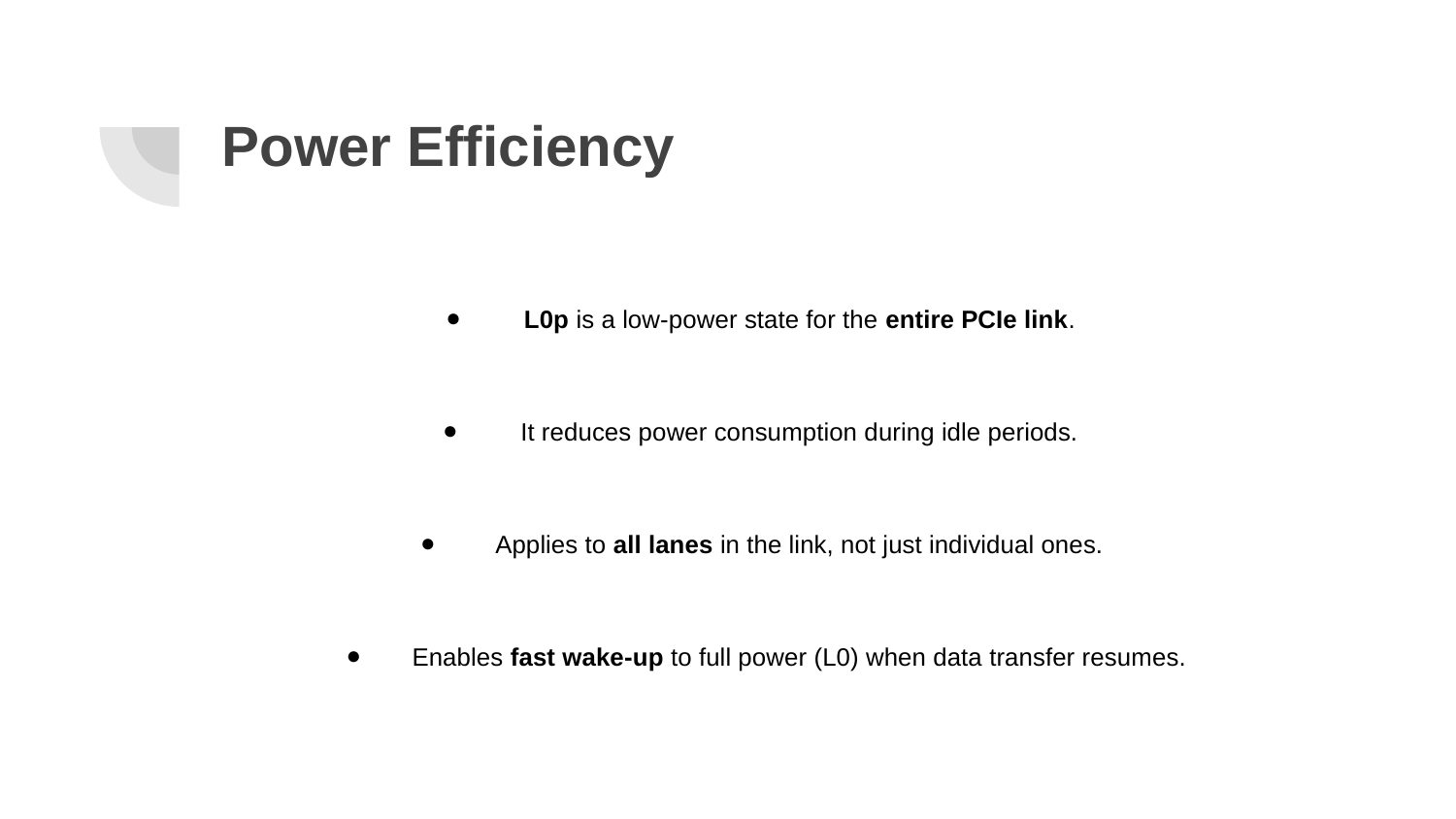

# Power Efficiency
L0p is a low-power state for the entire PCIe link.

It reduces power consumption during idle periods.

Applies to all lanes in the link, not just individual ones.

Enables fast wake-up to full power (L0) when data transfer resumes.